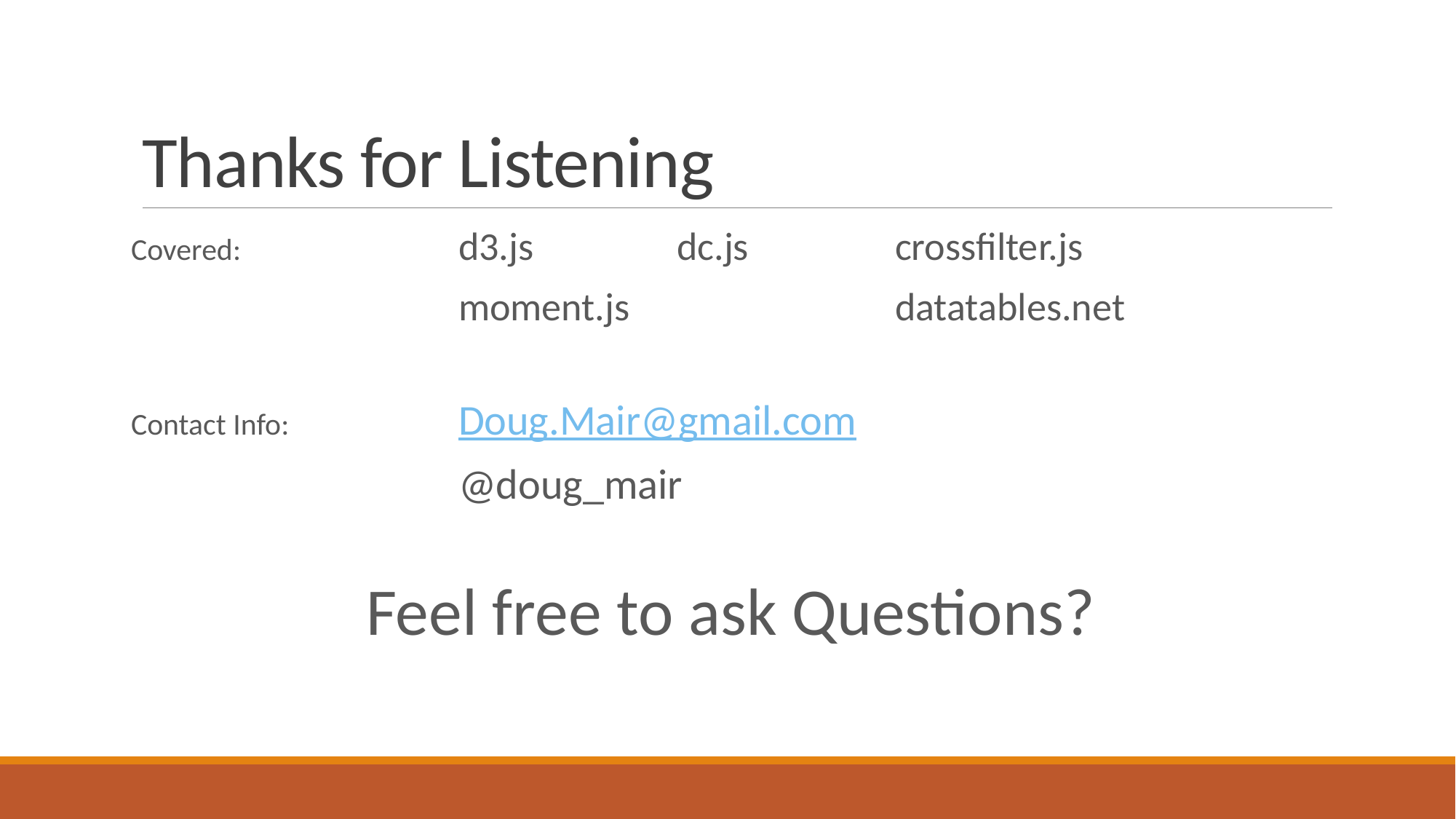

# Thanks for Listening
Covered:		d3.js 		dc.js 		crossfilter.js
			moment.js 			datatables.net

Contact Info:		Doug.Mair@gmail.com
			@doug_mair

Feel free to ask Questions?